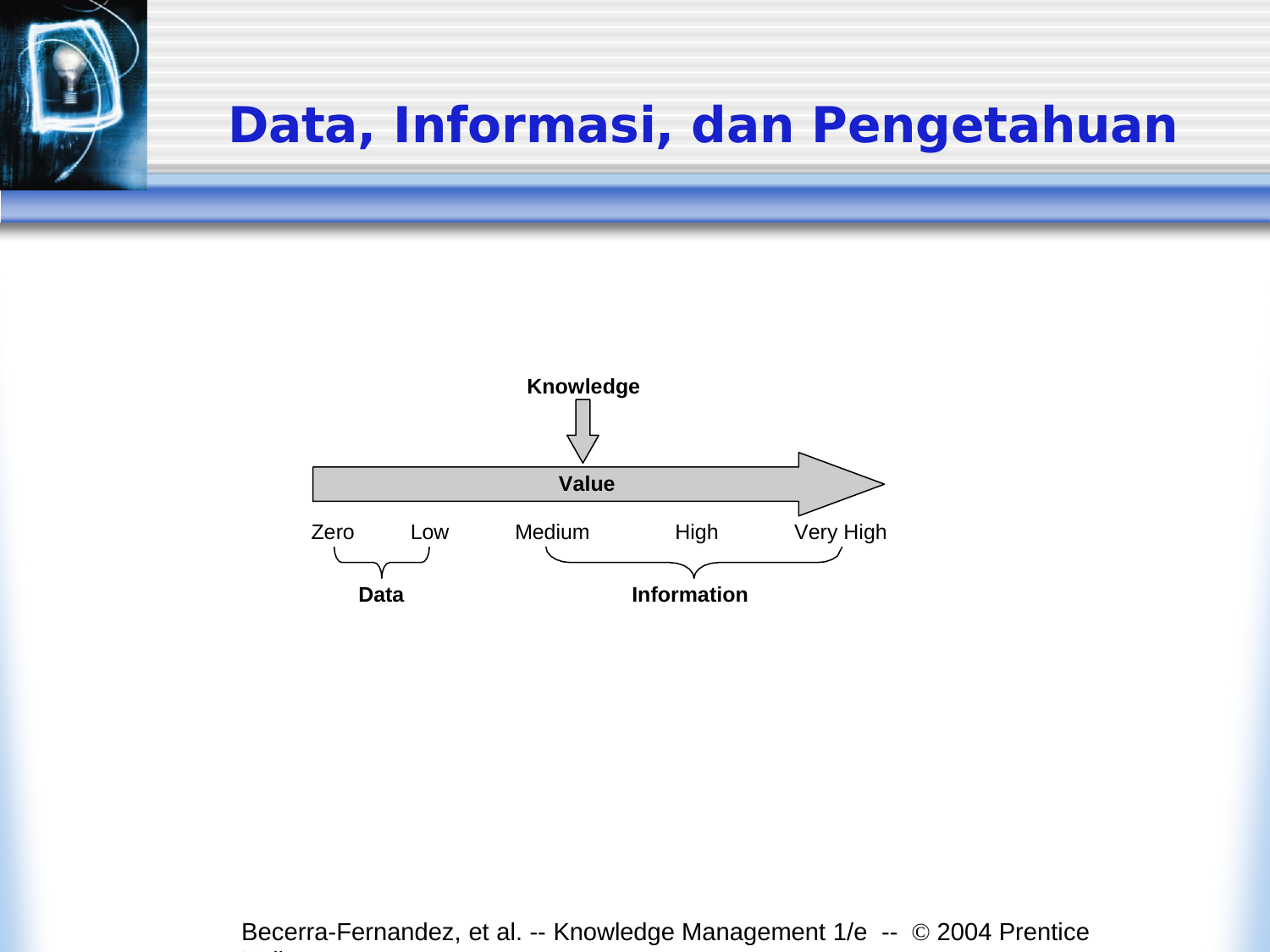

# Data, Informasi, dan Pengetahuan
Knowledge

Value
Zero
Low
Medium
High
Very High

Data
Information
Becerra-Fernandez, et al. -- Knowledge Management 1/e -- © 2004 Prentice Hall